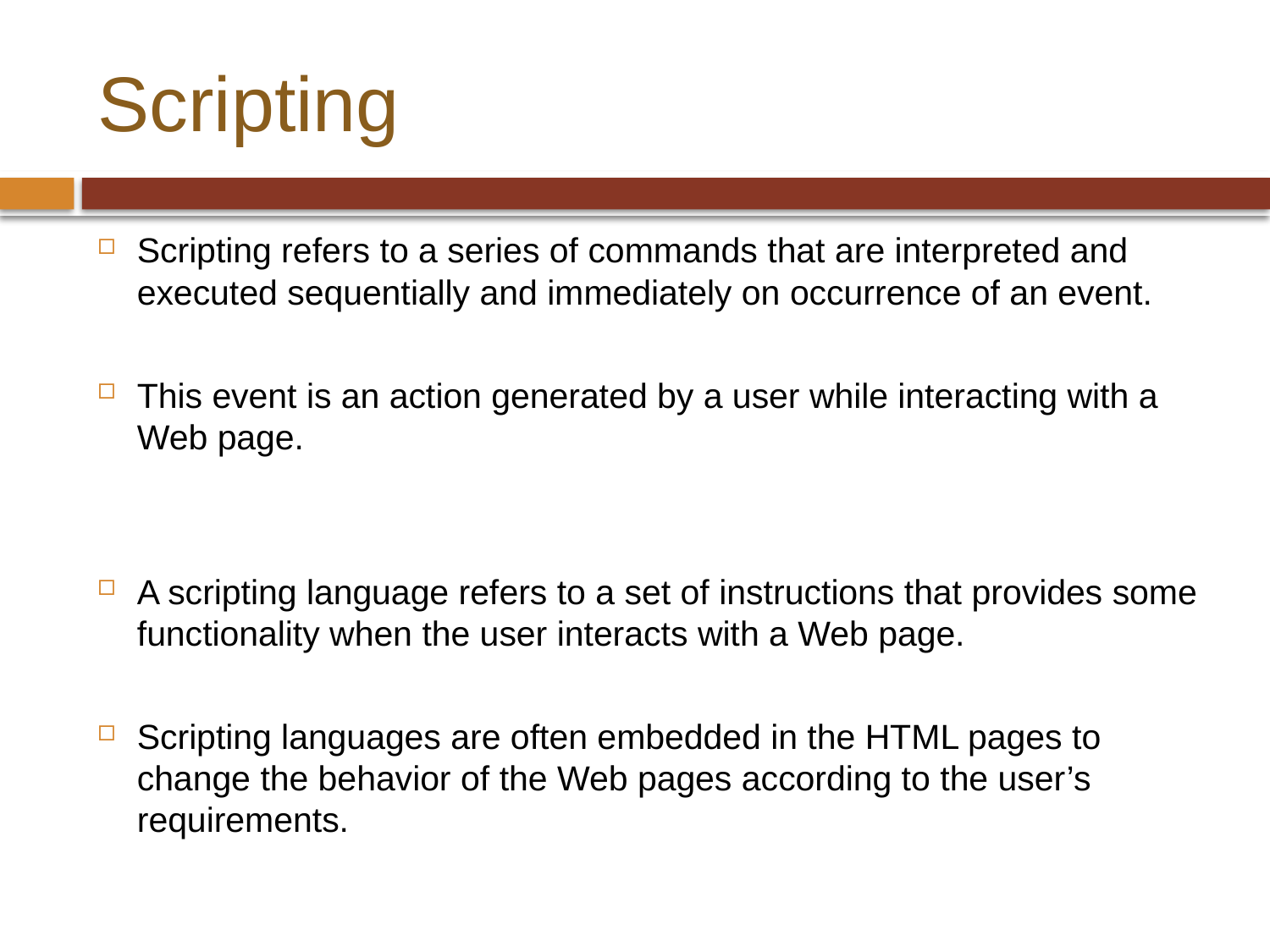

# Scripting
Scripting refers to a series of commands that are interpreted and executed sequentially and immediately on occurrence of an event.

This event is an action generated by a user while interacting with a Web page.

A scripting language refers to a set of instructions that provides some functionality when the user interacts with a Web page.

Scripting languages are often embedded in the HTML pages to change the behavior of the Web pages according to the user’s requirements.